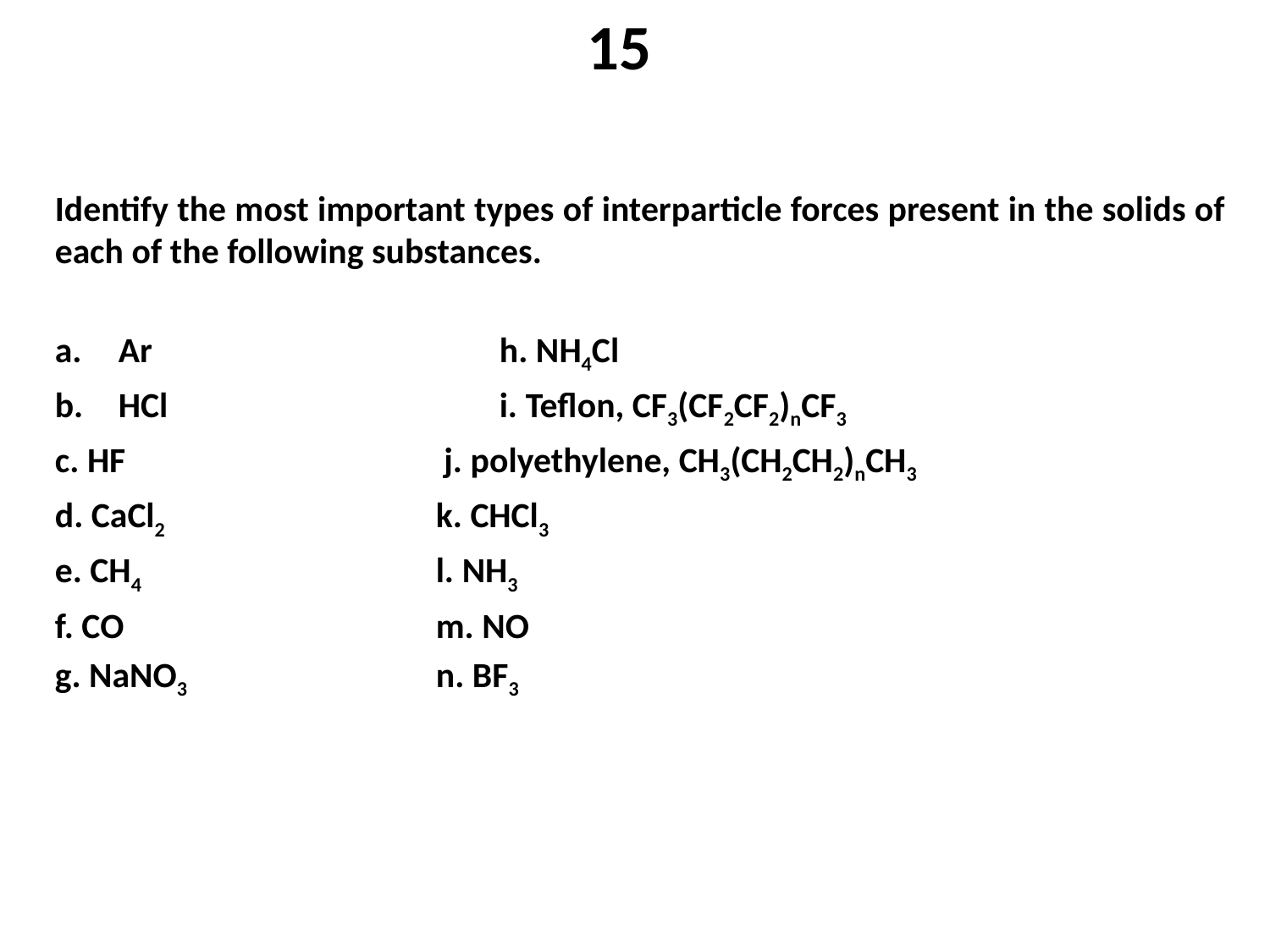

15
Identify the most important types of interparticle forces present in the solids of each of the following substances.

Ar			h. NH4Cl
HCl			i. Teflon, CF3(CF2CF2)nCF3
c. HF		           	 j. polyethylene, CH3(CH2CH2)nCH3
d. CaCl2			k. CHCl3
e. CH4			l. NH3
f. CO			m. NO
g. NaNO3		n. BF3